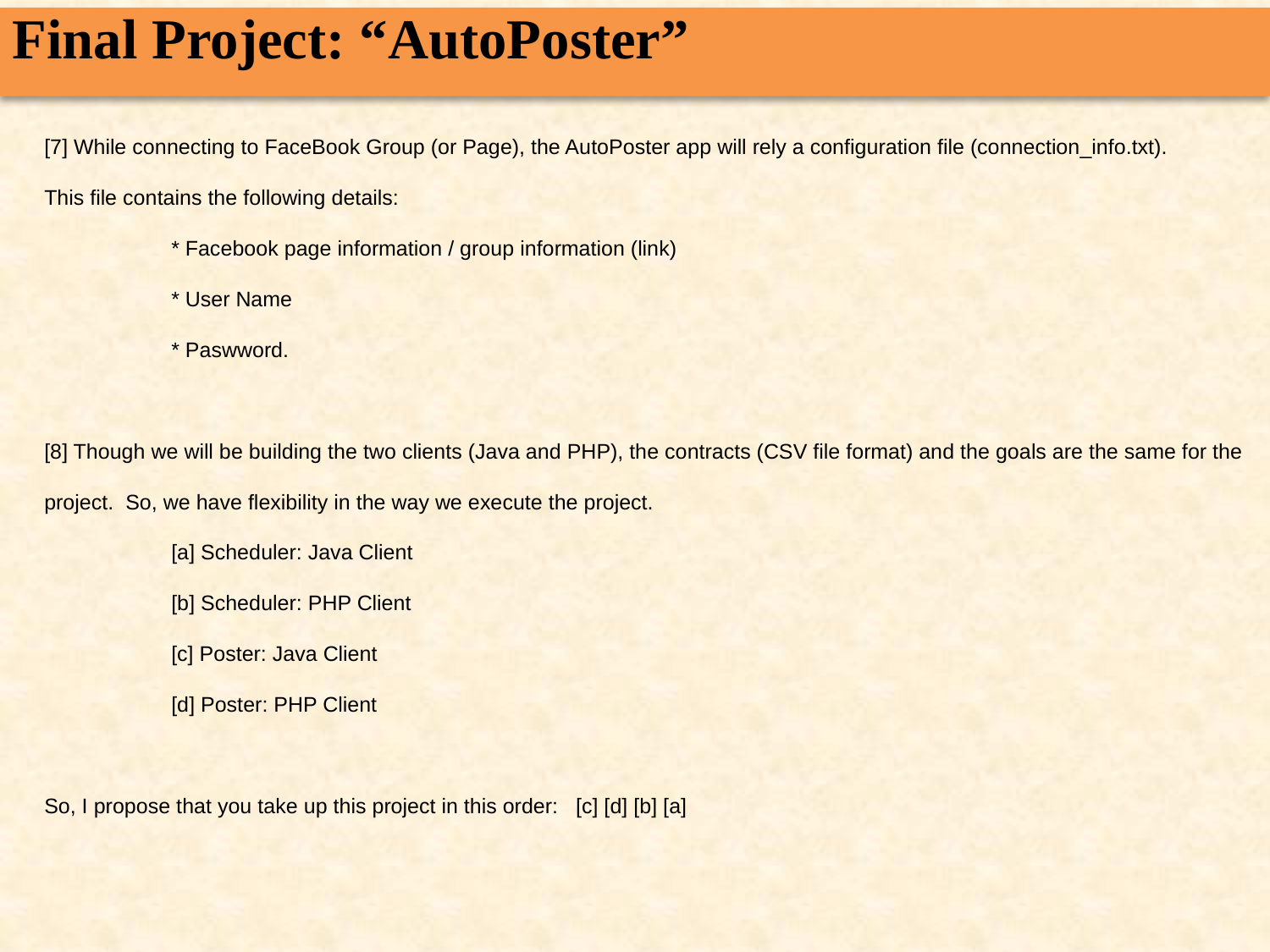

Final Project: “AutoPoster”
[7] While connecting to FaceBook Group (or Page), the AutoPoster app will rely a configuration file (connection_info.txt).
This file contains the following details:
	* Facebook page information / group information (link)
	* User Name
	* Paswword.

[8] Though we will be building the two clients (Java and PHP), the contracts (CSV file format) and the goals are the same for the project.  So, we have flexibility in the way we execute the project.
	[a] Scheduler: Java Client
	[b] Scheduler: PHP Client
	[c] Poster: Java Client
	[d] Poster: PHP Client

So, I propose that you take up this project in this order:   [c] [d] [b] [a]